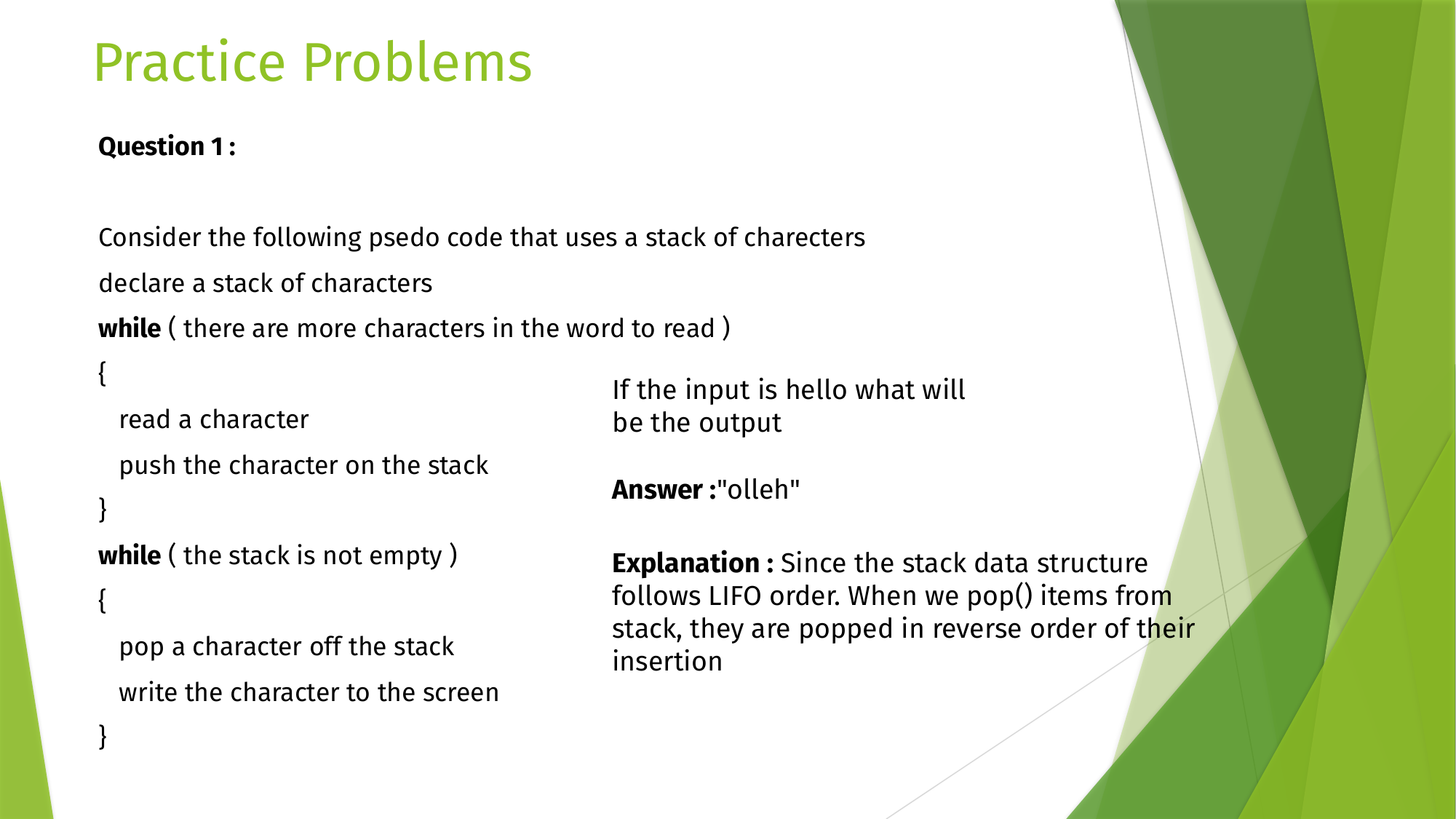

# Practice Problems
Question 1 :

Consider the following psedo code that uses a stack of charecters
declare a stack of characters
while ( there are more characters in the word to read )
{
   read a character
   push the character on the stack
}
while ( the stack is not empty )
{
   pop a character off the stack
   write the character to the screen
}

If the input is hello what will be the output
Answer :"olleh"
Explanation : Since the stack data structure follows LIFO order. When we pop() items from stack, they are popped in reverse order of their insertion